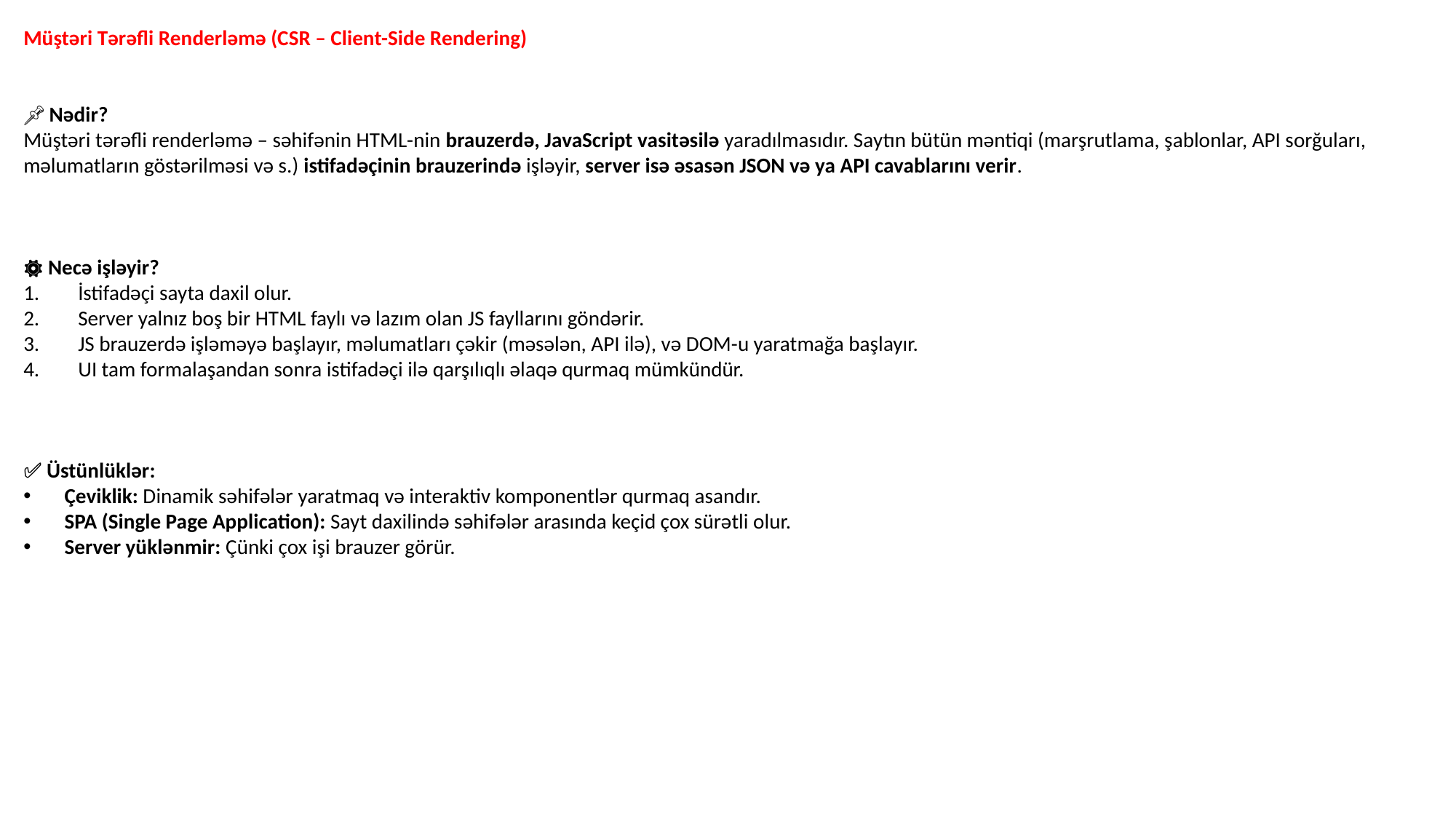

Müştəri Tərəfli Renderləmə (CSR – Client-Side Rendering)

📌 Nədir?
Müştəri tərəfli renderləmə – səhifənin HTML-nin brauzerdə, JavaScript vasitəsilə yaradılmasıdır. Saytın bütün məntiqi (marşrutlama, şablonlar, API sorğuları, məlumatların göstərilməsi və s.) istifadəçinin brauzerində işləyir, server isə əsasən JSON və ya API cavablarını verir.

⚙️ Necə işləyir?
İstifadəçi sayta daxil olur.
Server yalnız boş bir HTML faylı və lazım olan JS fayllarını göndərir.
JS brauzerdə işləməyə başlayır, məlumatları çəkir (məsələn, API ilə), və DOM-u yaratmağa başlayır.
UI tam formalaşandan sonra istifadəçi ilə qarşılıqlı əlaqə qurmaq mümkündür.

✅ Üstünlüklər:
Çeviklik: Dinamik səhifələr yaratmaq və interaktiv komponentlər qurmaq asandır.
SPA (Single Page Application): Sayt daxilində səhifələr arasında keçid çox sürətli olur.
Server yüklənmir: Çünki çox işi brauzer görür.